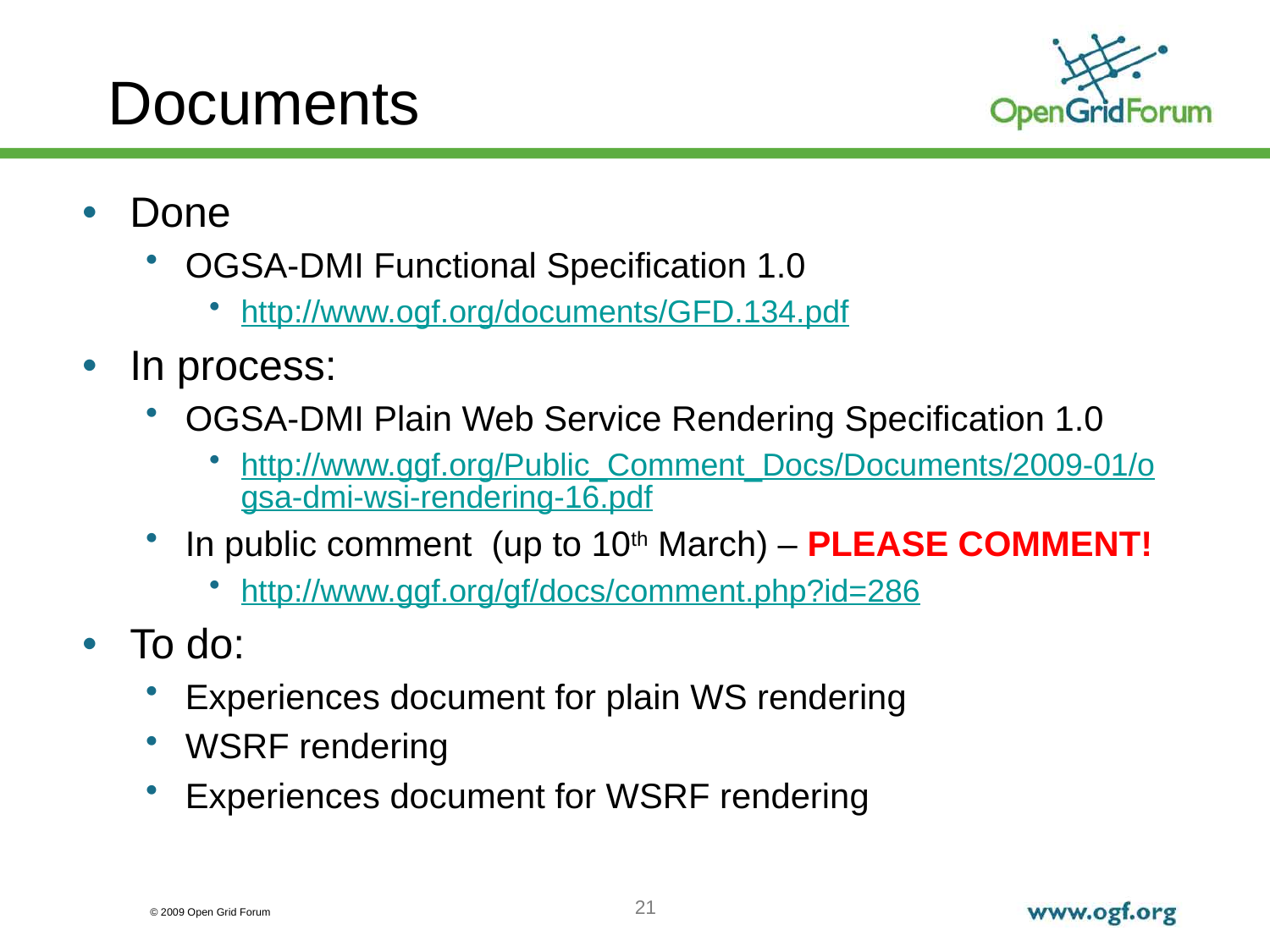

# Documents
Done
OGSA-DMI Functional Specification 1.0
http://www.ogf.org/documents/GFD.134.pdf
In process:
OGSA-DMI Plain Web Service Rendering Specification 1.0
http://www.ggf.org/Public_Comment_Docs/Documents/2009-01/ogsa-dmi-wsi-rendering-16.pdf
In public comment  (up to 10th March) – PLEASE COMMENT!
http://www.ggf.org/gf/docs/comment.php?id=286
To do:
Experiences document for plain WS rendering
WSRF rendering
Experiences document for WSRF rendering
21